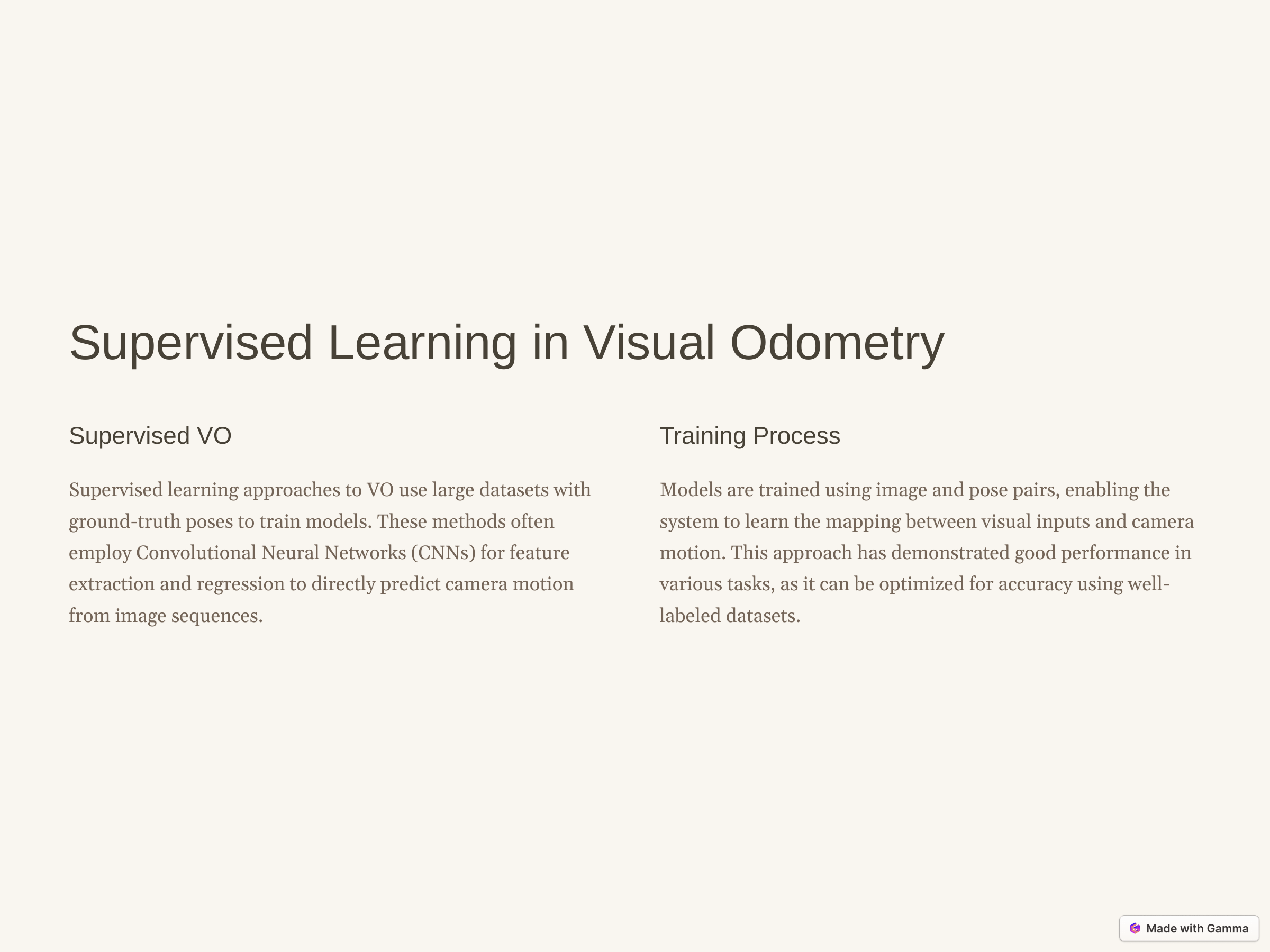

Supervised Learning in Visual Odometry
Supervised VO
Training Process
Supervised learning approaches to VO use large datasets with ground-truth poses to train models. These methods often employ Convolutional Neural Networks (CNNs) for feature extraction and regression to directly predict camera motion from image sequences.
Models are trained using image and pose pairs, enabling the system to learn the mapping between visual inputs and camera motion. This approach has demonstrated good performance in various tasks, as it can be optimized for accuracy using well-labeled datasets.